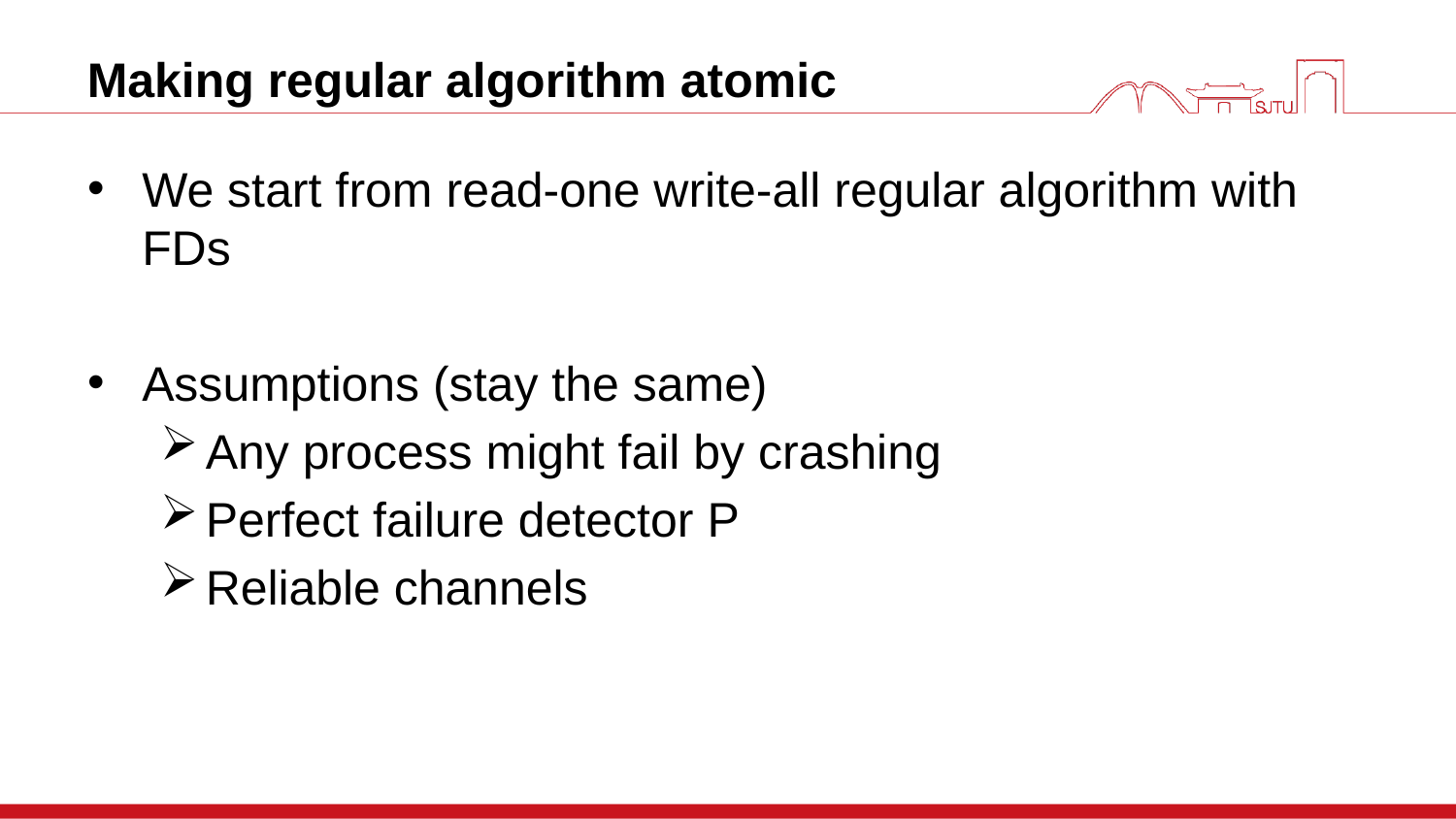

# Making regular algorithm atomic
We start from read-one write-all regular algorithm with FDs

Assumptions (stay the same)
Any process might fail by crashing
Perfect failure detector P
Reliable channels